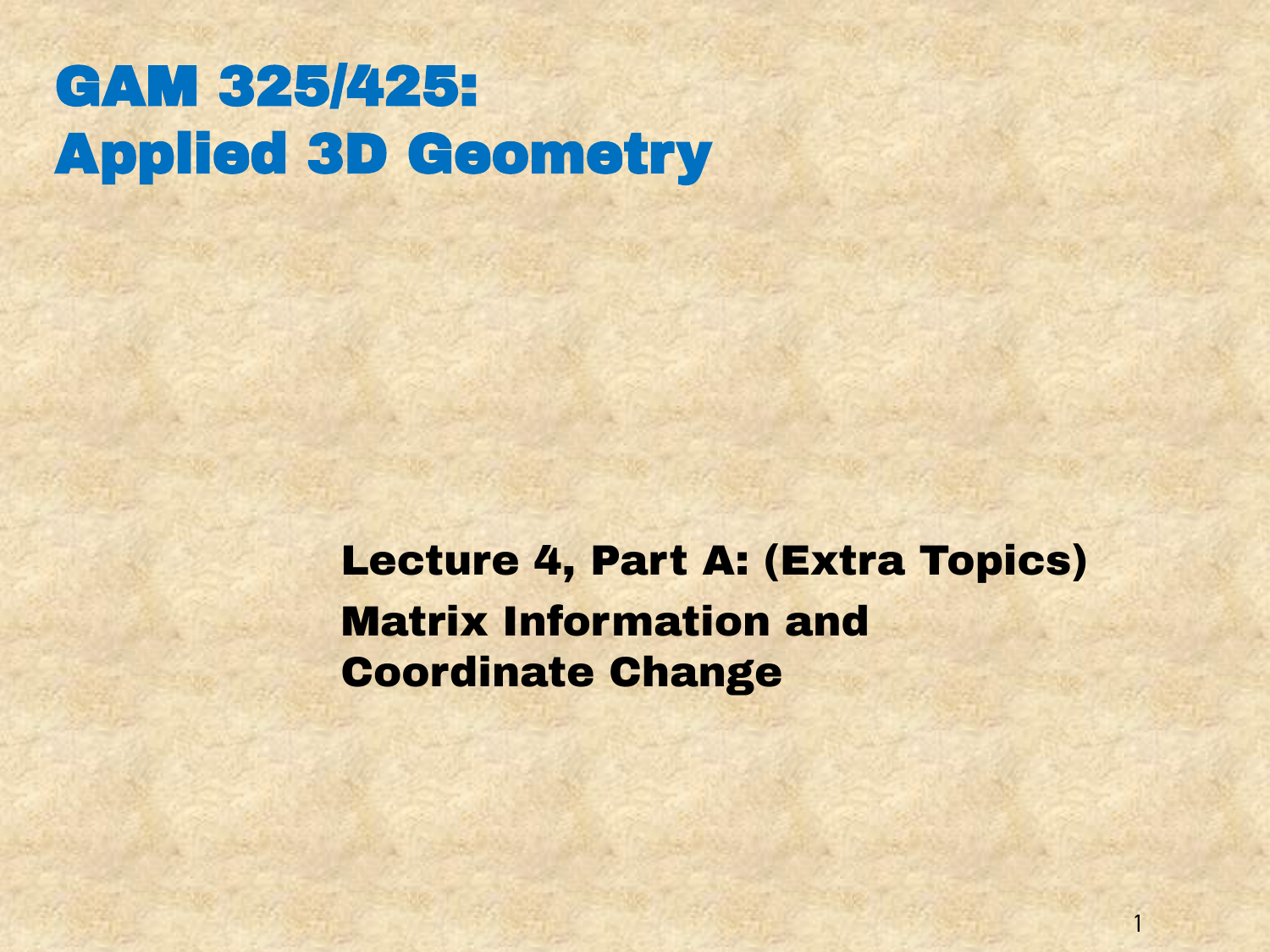

# GAM 325/425: Applied 3D Geometry
Lecture 4, Part A: (Extra Topics)
Matrix Information and Coordinate Change
1